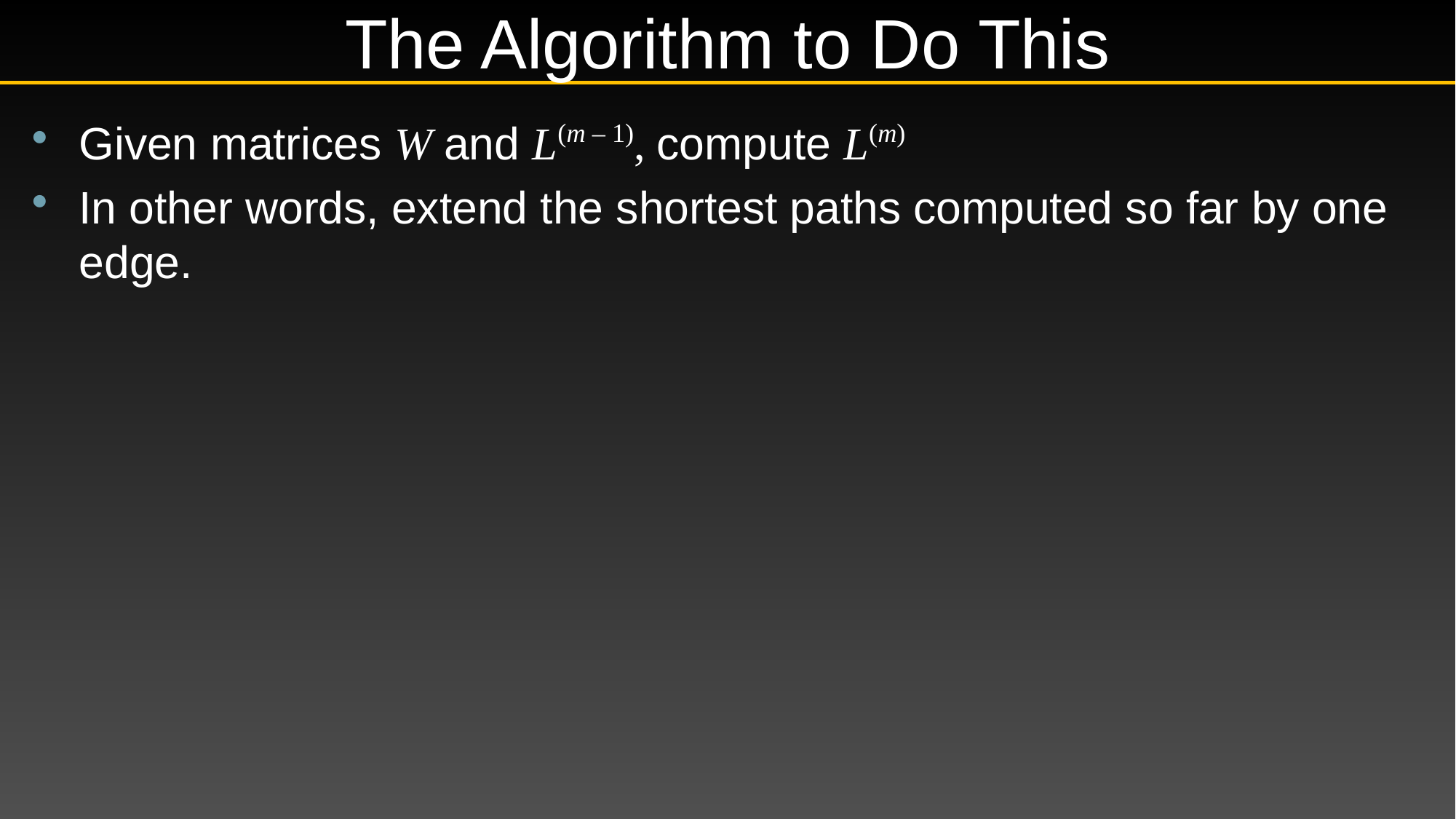

# The Algorithm to Do This
Given matrices W and L(m – 1), compute L(m)
In other words, extend the shortest paths computed so far by one edge.